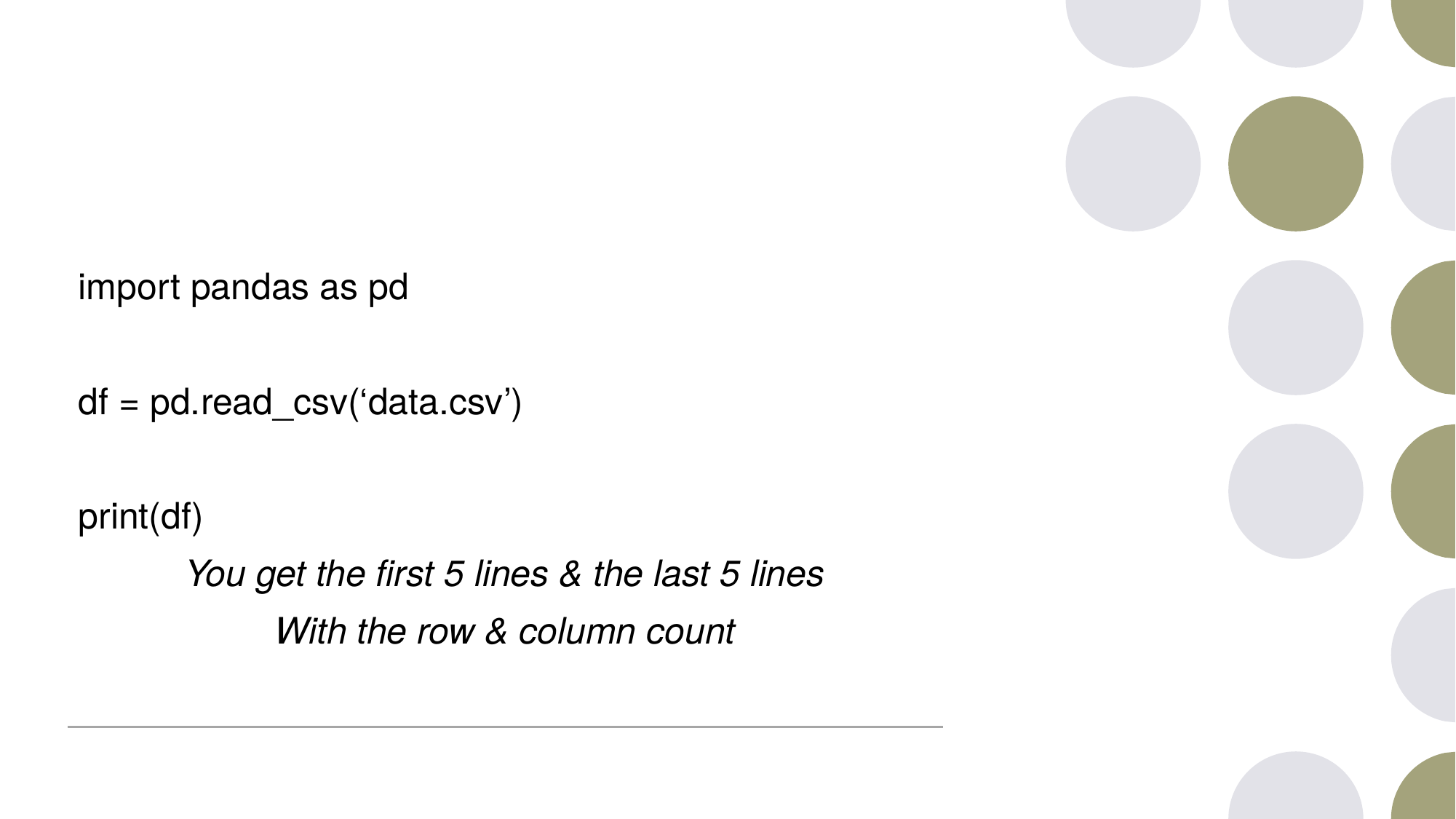

import pandas as pd

df = pd.read_csv(‘data.csv’)

print(df)
You get the first 5 lines & the last 5 lines
With the row & column count